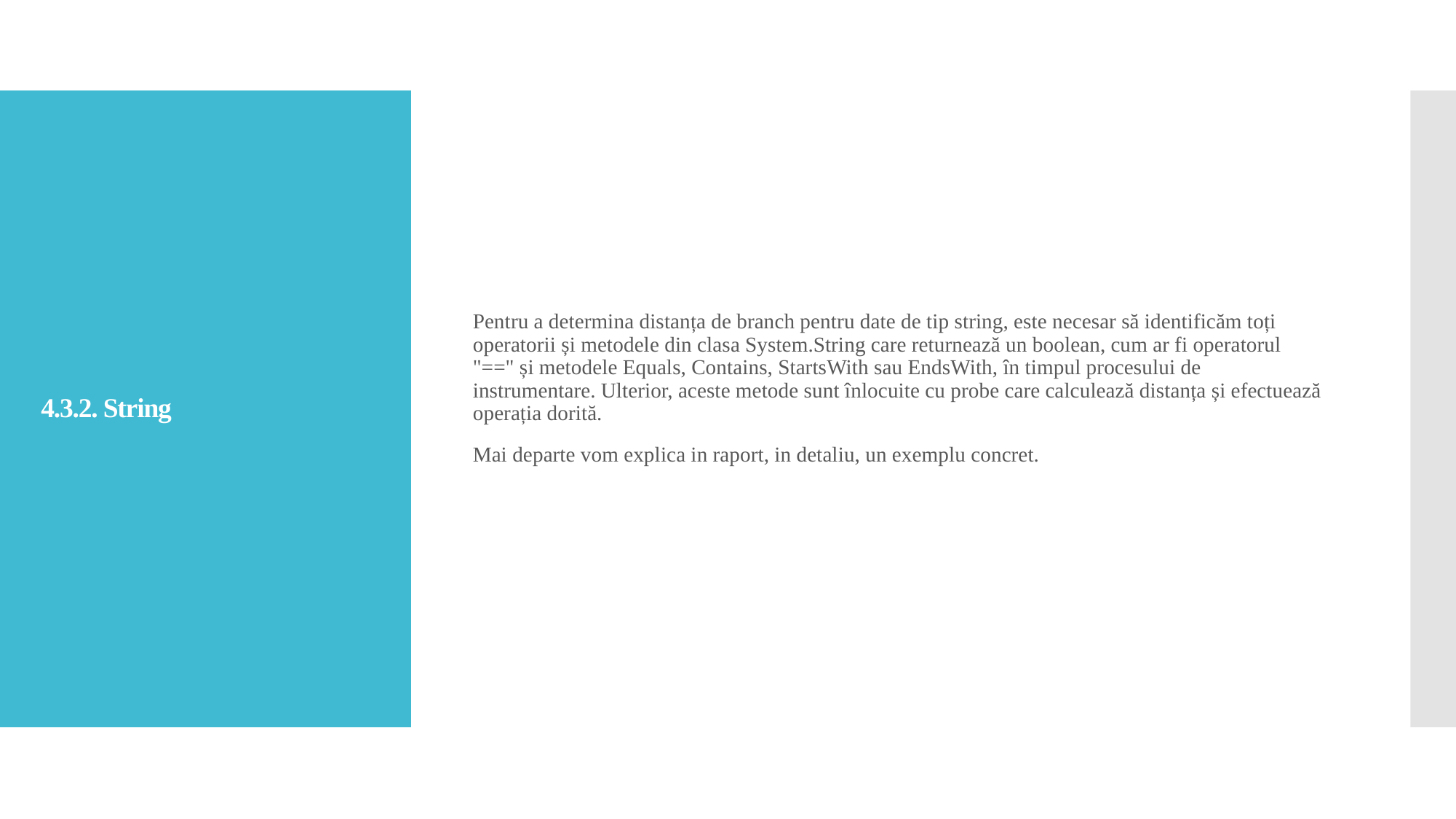

Pentru a determina distanța de branch pentru date de tip string, este necesar să identificăm toți operatorii și metodele din clasa System.String care returnează un boolean, cum ar fi operatorul "==" și metodele Equals, Contains, StartsWith sau EndsWith, în timpul procesului de instrumentare. Ulterior, aceste metode sunt înlocuite cu probe care calculează distanța și efectuează operația dorită.
Mai departe vom explica in raport, in detaliu, un exemplu concret.

# 4.3.2. String